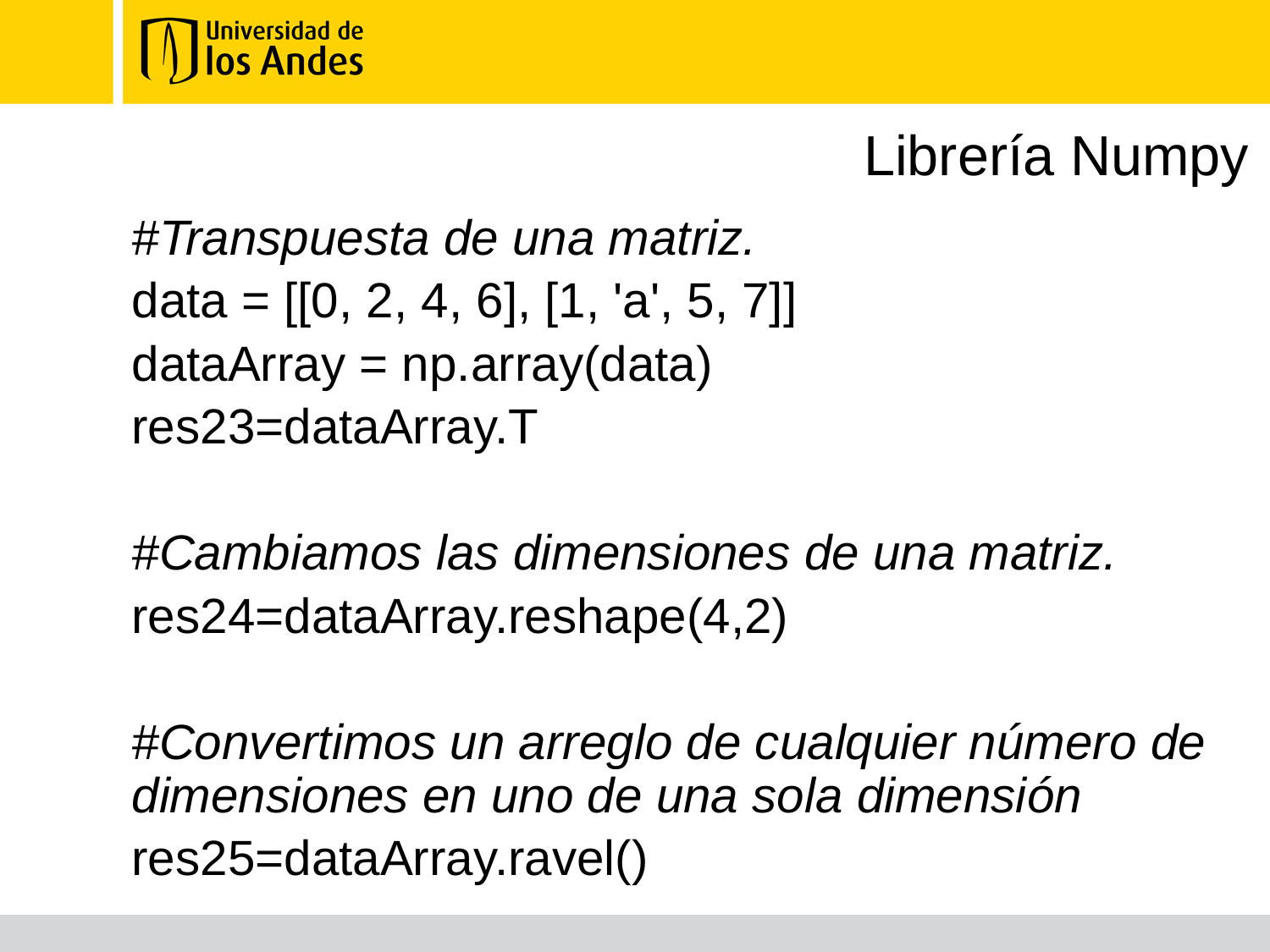

# Librería Numpy
#Transpuesta de una matriz.
data = [[0, 2, 4, 6], [1, 'a', 5, 7]]
dataArray = np.array(data)
res23=dataArray.T

#Cambiamos las dimensiones de una matriz.
res24=dataArray.reshape(4,2)

#Convertimos un arreglo de cualquier número de dimensiones en uno de una sola dimensión
res25=dataArray.ravel()